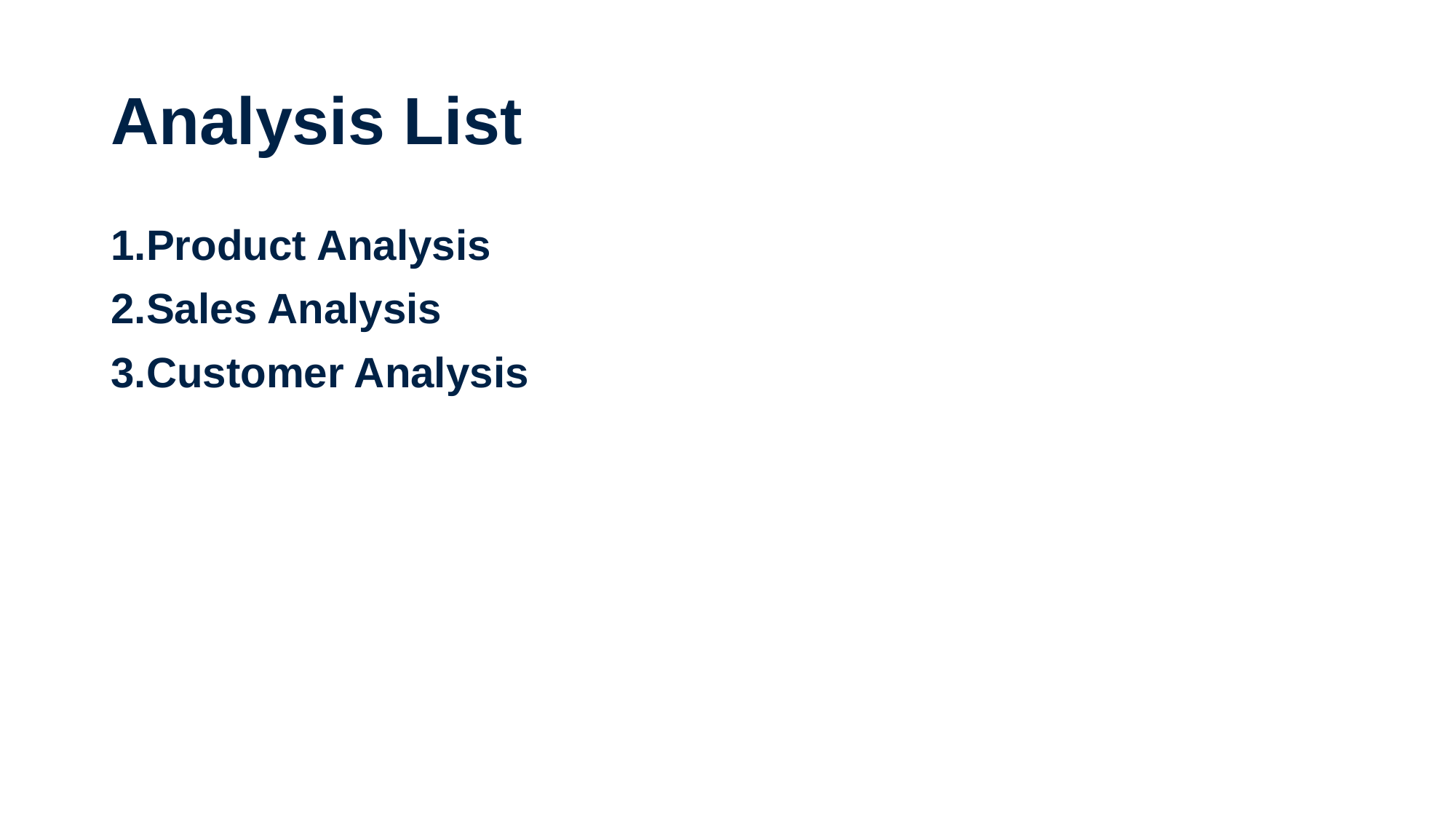

# Analysis List
Product Analysis
Sales Analysis
Customer Analysis